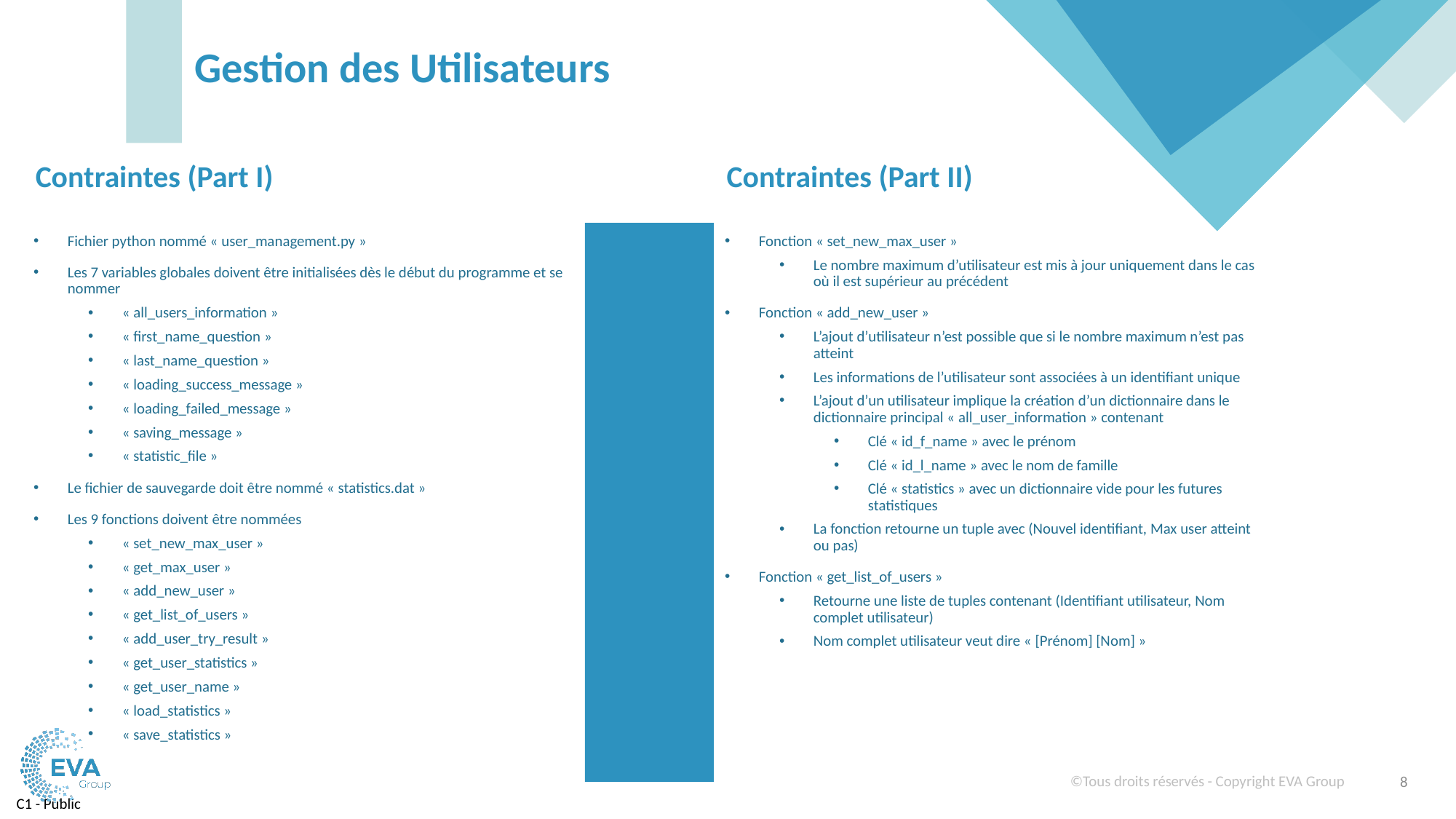

# Gestion des Utilisateurs
Contraintes (Part I)
Contraintes (Part II)

Fichier python nommé « user_management.py »
Les 7 variables globales doivent être initialisées dès le début du programme et se nommer
« all_users_information »
« first_name_question »
« last_name_question »
« loading_success_message »
« loading_failed_message »
« saving_message »
« statistic_file »
Le fichier de sauvegarde doit être nommé « statistics.dat »
Les 9 fonctions doivent être nommées
« set_new_max_user »
« get_max_user »
« add_new_user »
« get_list_of_users »
« add_user_try_result »
« get_user_statistics »
« get_user_name »
« load_statistics »
« save_statistics »

Fonction « set_new_max_user »
Le nombre maximum d’utilisateur est mis à jour uniquement dans le cas où il est supérieur au précédent
Fonction « add_new_user »
L’ajout d’utilisateur n’est possible que si le nombre maximum n’est pas atteint
Les informations de l’utilisateur sont associées à un identifiant unique
L’ajout d’un utilisateur implique la création d’un dictionnaire dans le dictionnaire principal « all_user_information » contenant
Clé « id_f_name » avec le prénom
Clé « id_l_name » avec le nom de famille
Clé « statistics » avec un dictionnaire vide pour les futures statistiques
La fonction retourne un tuple avec (Nouvel identifiant, Max user atteint ou pas)
Fonction « get_list_of_users »
Retourne une liste de tuples contenant (Identifiant utilisateur, Nom complet utilisateur)
Nom complet utilisateur veut dire « [Prénom] [Nom] »